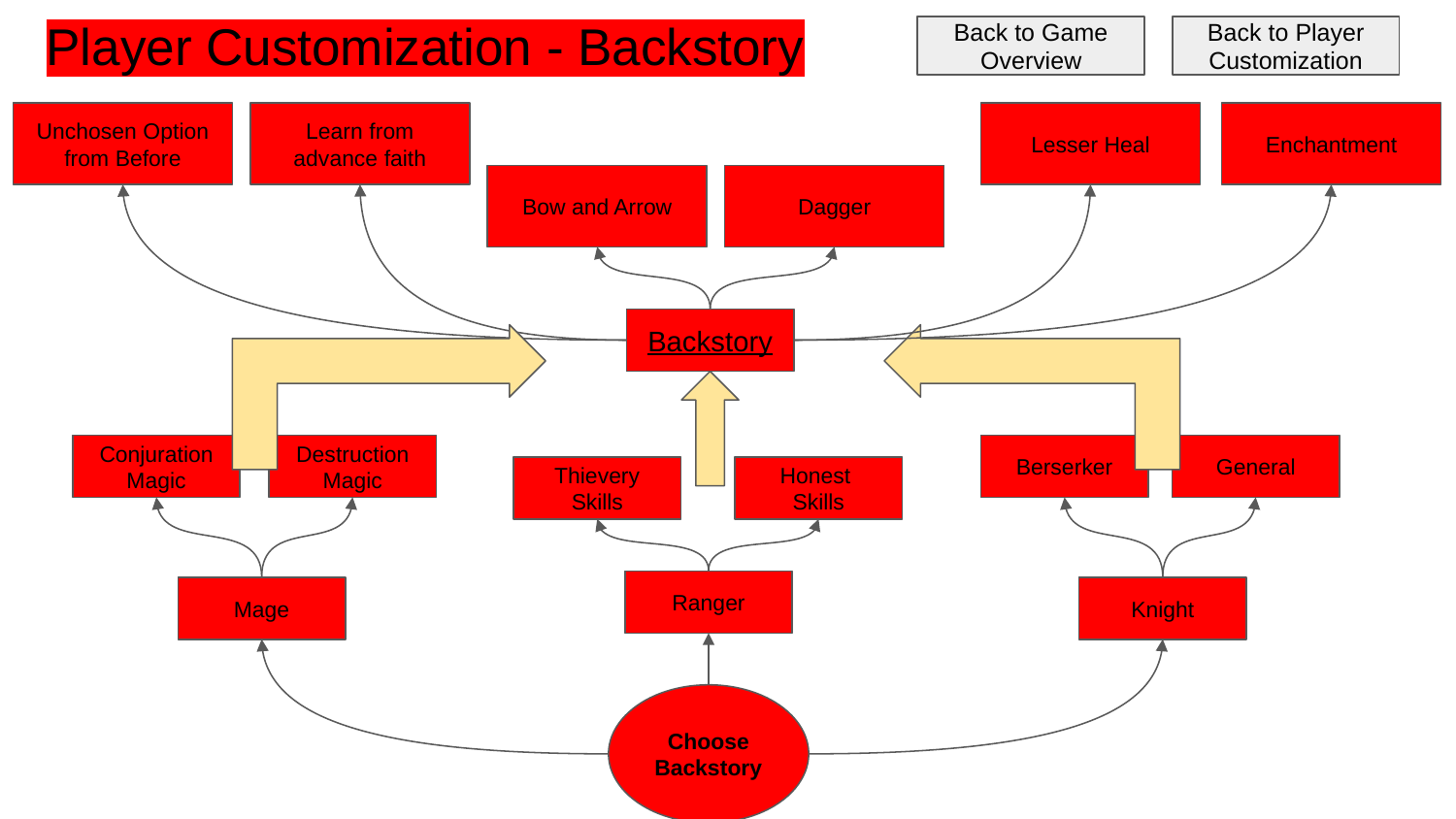

# Player Customization - Backstory
Back to Game Overview
Back to Player Customization
Unchosen Option from Before
Learn from advance faith
Lesser Heal
Enchantment
Bow and Arrow
Dagger

Backstory

Conjuration Magic
Destruction Magic
Berserker
General
Thievery
Skills
Honest
Skills
Ranger
Mage
Knight
Choose Backstory